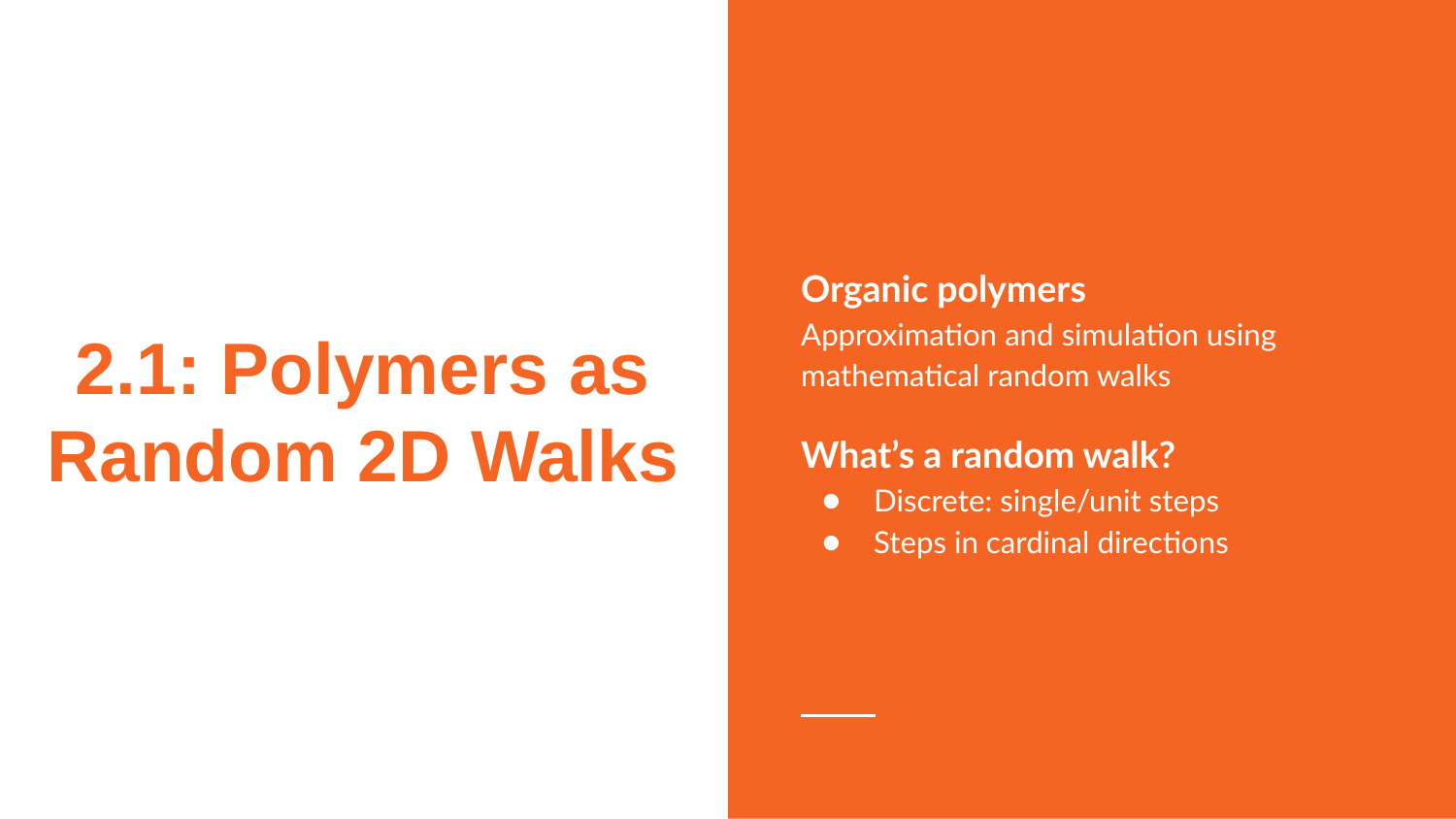

Organic polymers
Approximation and simulation using mathematical random walks
What’s a random walk?
Discrete: single/unit steps
Steps in cardinal directions
# 2.1: Polymers as Random 2D Walks